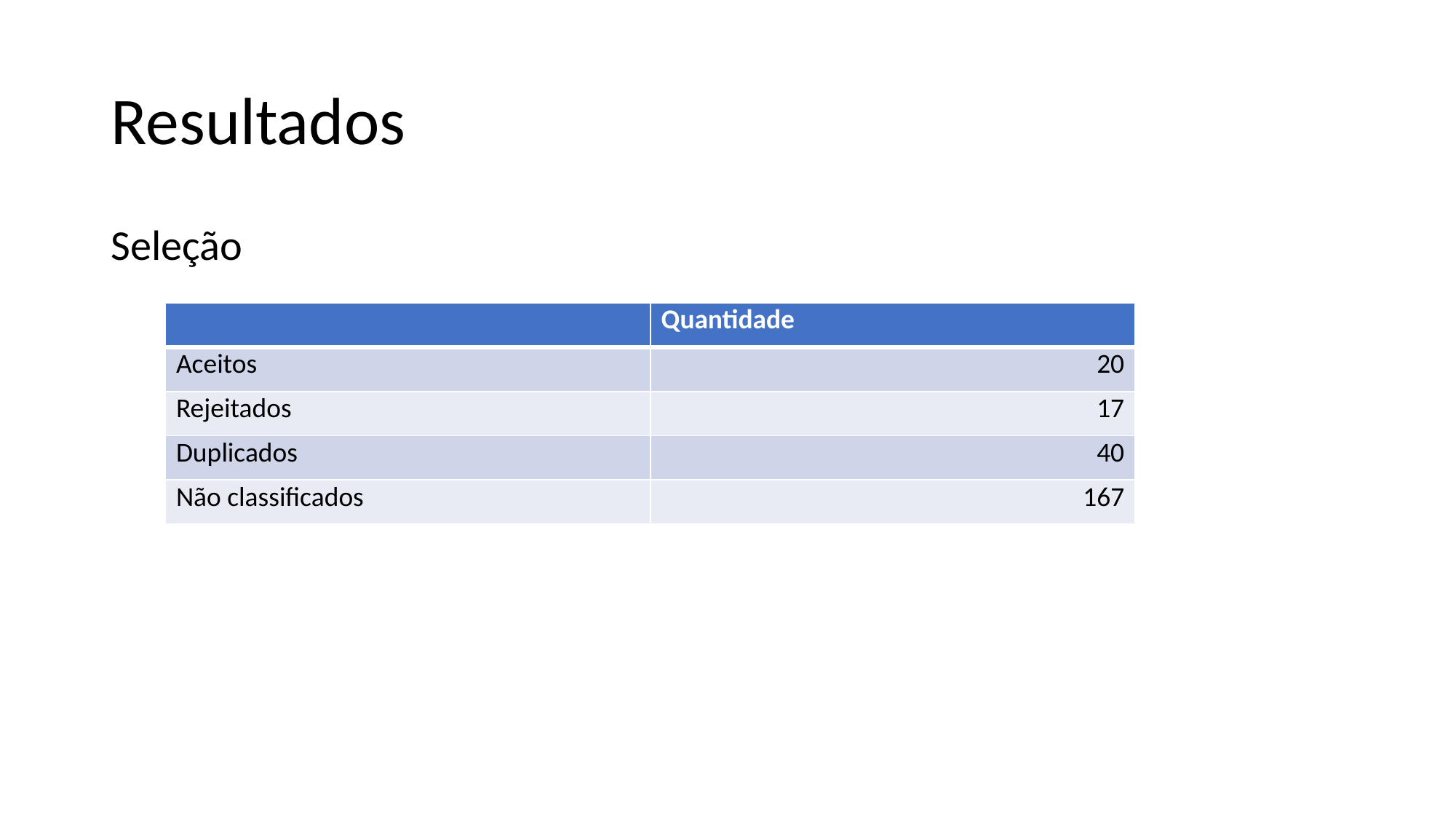

# Resultados
Seleção
|  | Quantidade |
| --- | --- |
| Aceitos | 20 |
| Rejeitados | 17 |
| Duplicados | 40 |
| Não classificados | 167 |